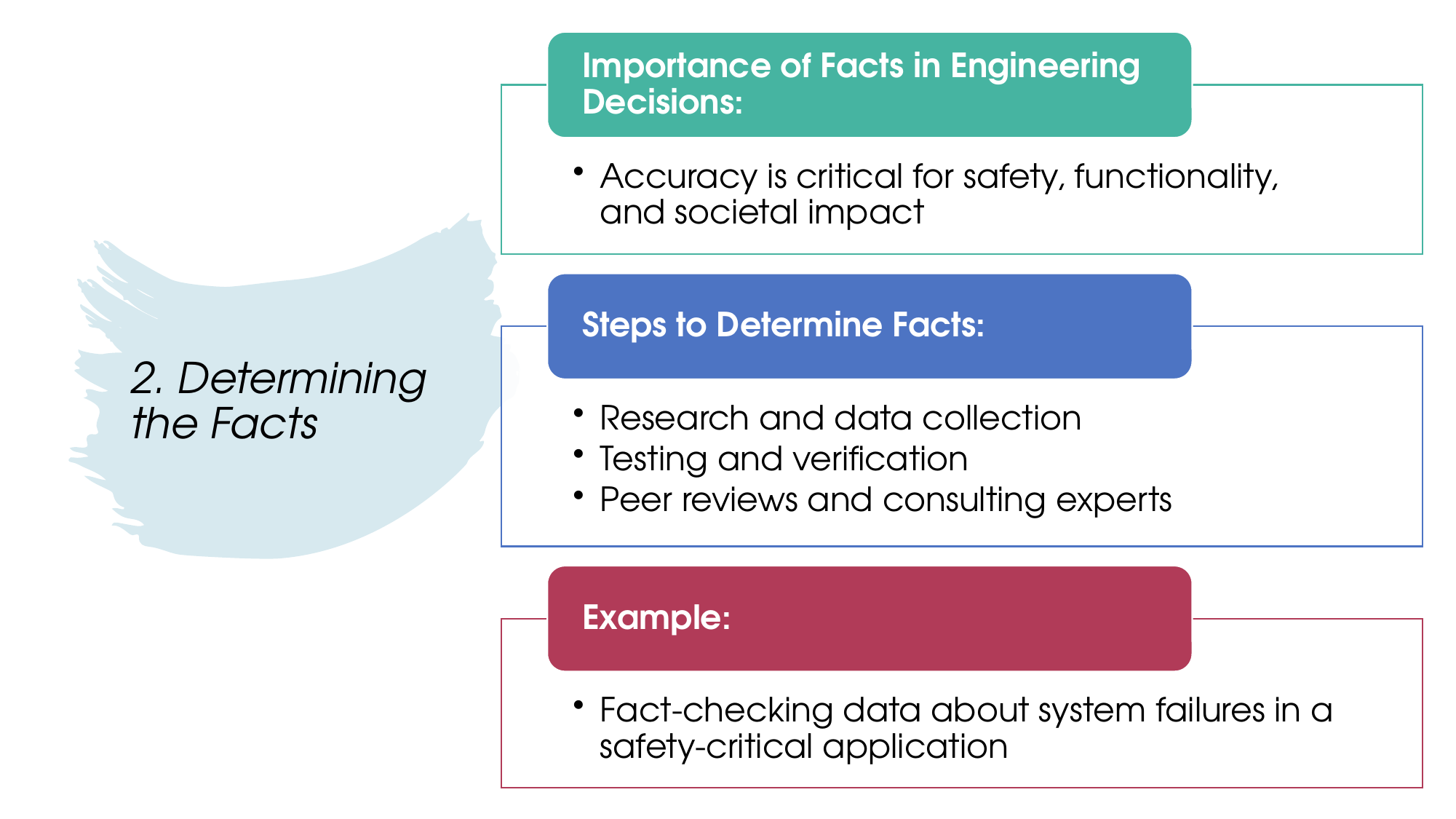

Accuracy is critical for safety, functionality, and societal impact
Importance of Facts in Engineering Decisions:
Research and data collection
Testing and verification
Peer reviews and consulting experts
Steps to Determine Facts:
Fact-checking data about system failures in a safety-critical application
Example:

# 2. Determining the Facts